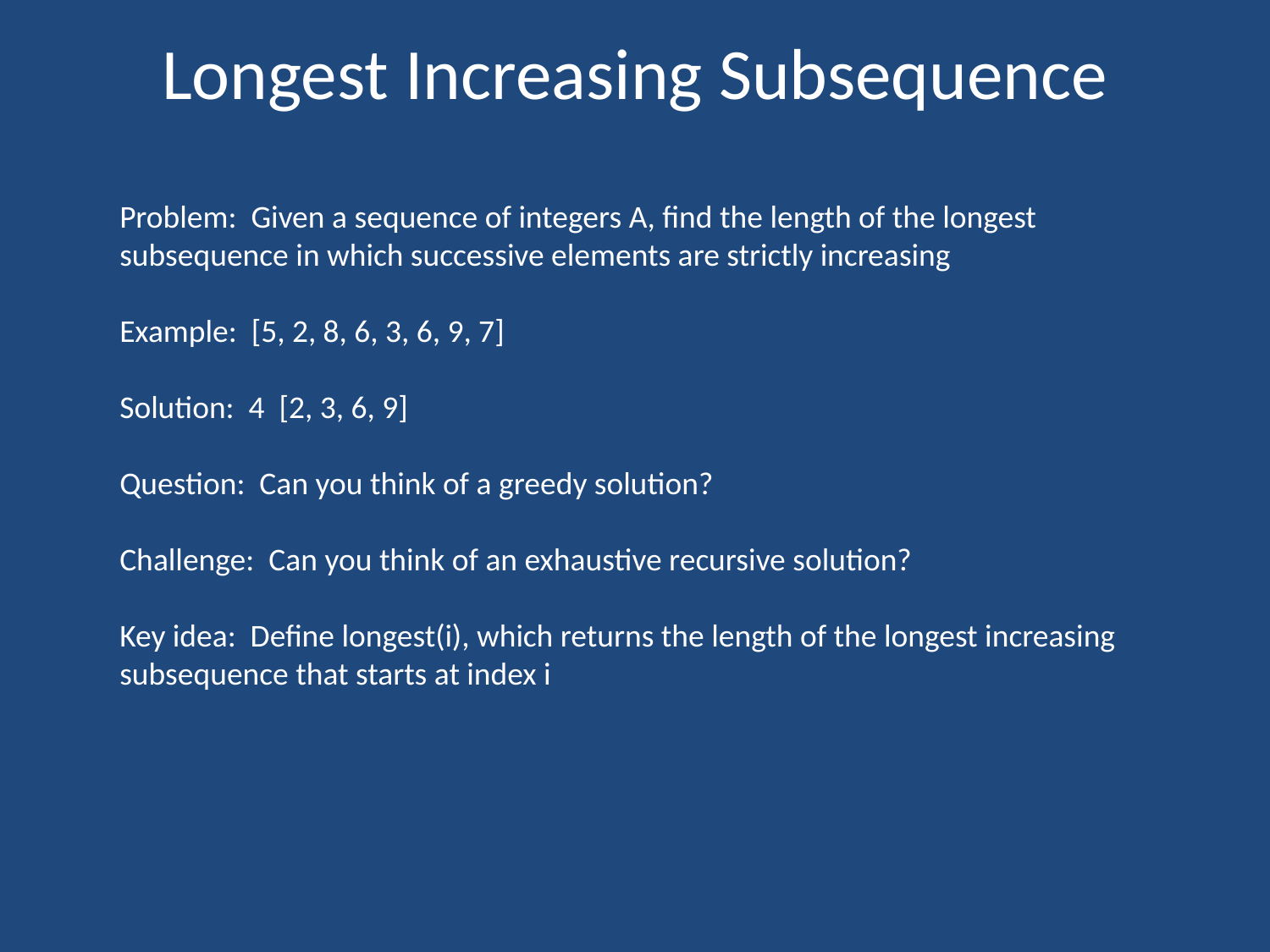

# Longest Increasing Subsequence
Problem:  Given a sequence of integers A, find the length of the longest subsequence in which successive elements are strictly increasing

Example:  [5, 2, 8, 6, 3, 6, 9, 7]

Solution:  4  [2, 3, 6, 9]

Question:  Can you think of a greedy solution?

Challenge:  Can you think of an exhaustive recursive solution?

Key idea:  Define longest(i), which returns the length of the longest increasing subsequence that starts at index i